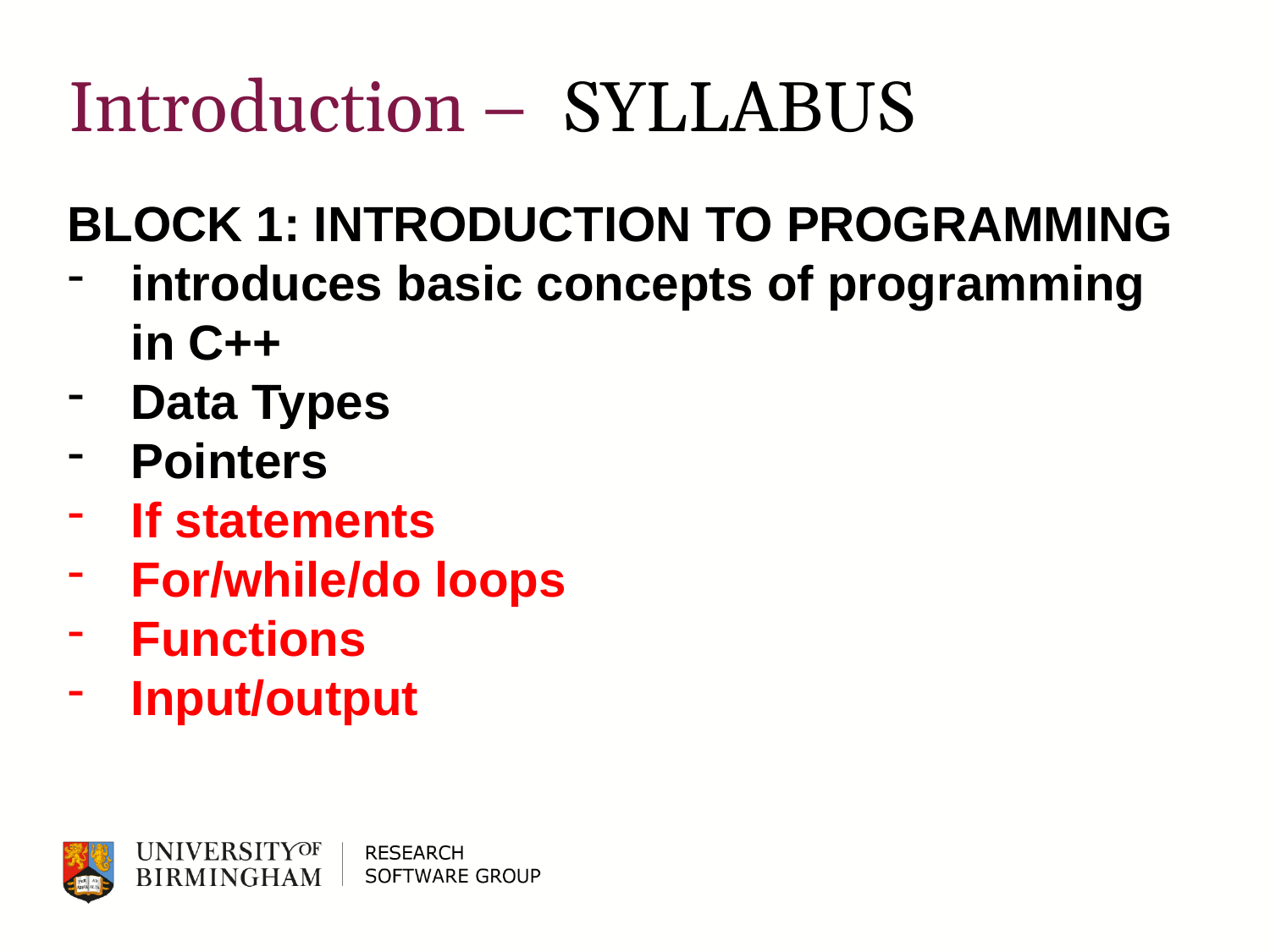

# Introduction –  SYLLABUS
BLOCK 1: INTRODUCTION TO PROGRAMMING
introduces basic concepts of programming in C++
Data Types
Pointers
If statements
For/while/do loops
Functions
Input/output